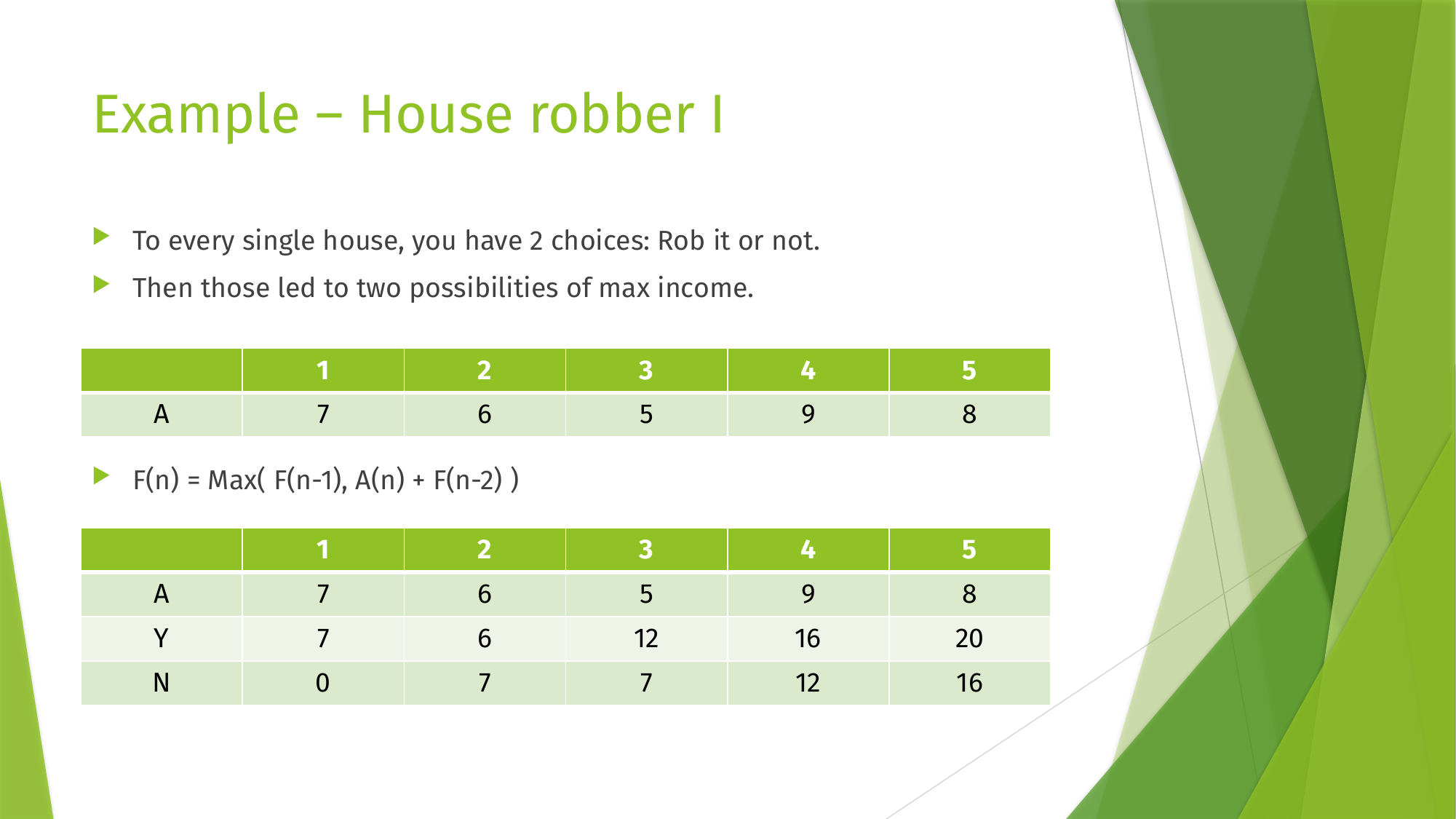

# Example – House robber I
To every single house, you have 2 choices: Rob it or not.
Then those led to two possibilities of max income.

F(n) = Max( F(n-1), A(n) + F(n-2) )

|  | 1 | 2 | 3 | 4 | 5 |
| --- | --- | --- | --- | --- | --- |
| A | 7 | 6 | 5 | 9 | 8 |
|  | 1 | 2 | 3 | 4 | 5 |
| --- | --- | --- | --- | --- | --- |
| A | 7 | 6 | 5 | 9 | 8 |
| Y | 7 | 6 | 12 | 16 | 20 |
| N | 0 | 7 | 7 | 12 | 16 |